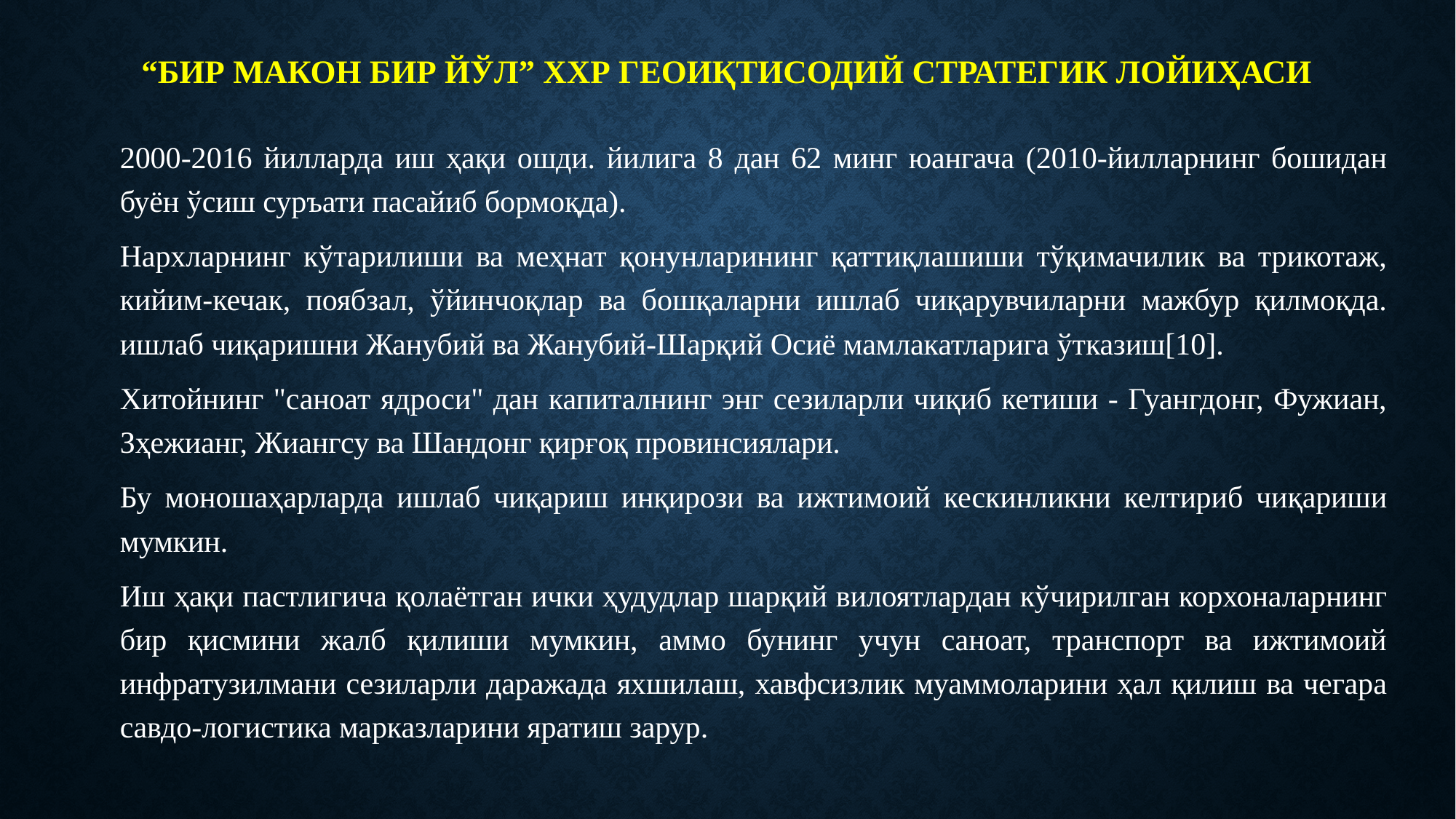

# “БИР МАКОН БИР ЙЎЛ” ХХР ГЕОИҚТИСОДИЙ СТРАТЕГИК ЛОЙИҲАСИ
2000-2016 йилларда иш ҳақи ошди. йилига 8 дан 62 минг юангача (2010-йилларнинг бошидан буён ўсиш суръати пасайиб бормоқда).
Нархларнинг кўтарилиши ва меҳнат қонунларининг қаттиқлашиши тўқимачилик ва трикотаж, кийим-кечак, поябзал, ўйинчоқлар ва бошқаларни ишлаб чиқарувчиларни мажбур қилмоқда. ишлаб чиқаришни Жанубий ва Жанубий-Шарқий Осиё мамлакатларига ўтказиш[10].
Хитойнинг "саноат ядроси" дан капиталнинг энг сезиларли чиқиб кетиши - Гуангдонг, Фужиан, Зҳежианг, Жиангсу ва Шандонг қирғоқ провинсиялари.
Бу моношаҳарларда ишлаб чиқариш инқирози ва ижтимоий кескинликни келтириб чиқариши мумкин.
Иш ҳақи пастлигича қолаётган ички ҳудудлар шарқий вилоятлардан кўчирилган корхоналарнинг бир қисмини жалб қилиши мумкин, аммо бунинг учун саноат, транспорт ва ижтимоий инфратузилмани сезиларли даражада яхшилаш, хавфсизлик муаммоларини ҳал қилиш ва чегара савдо-логистика марказларини яратиш зарур.